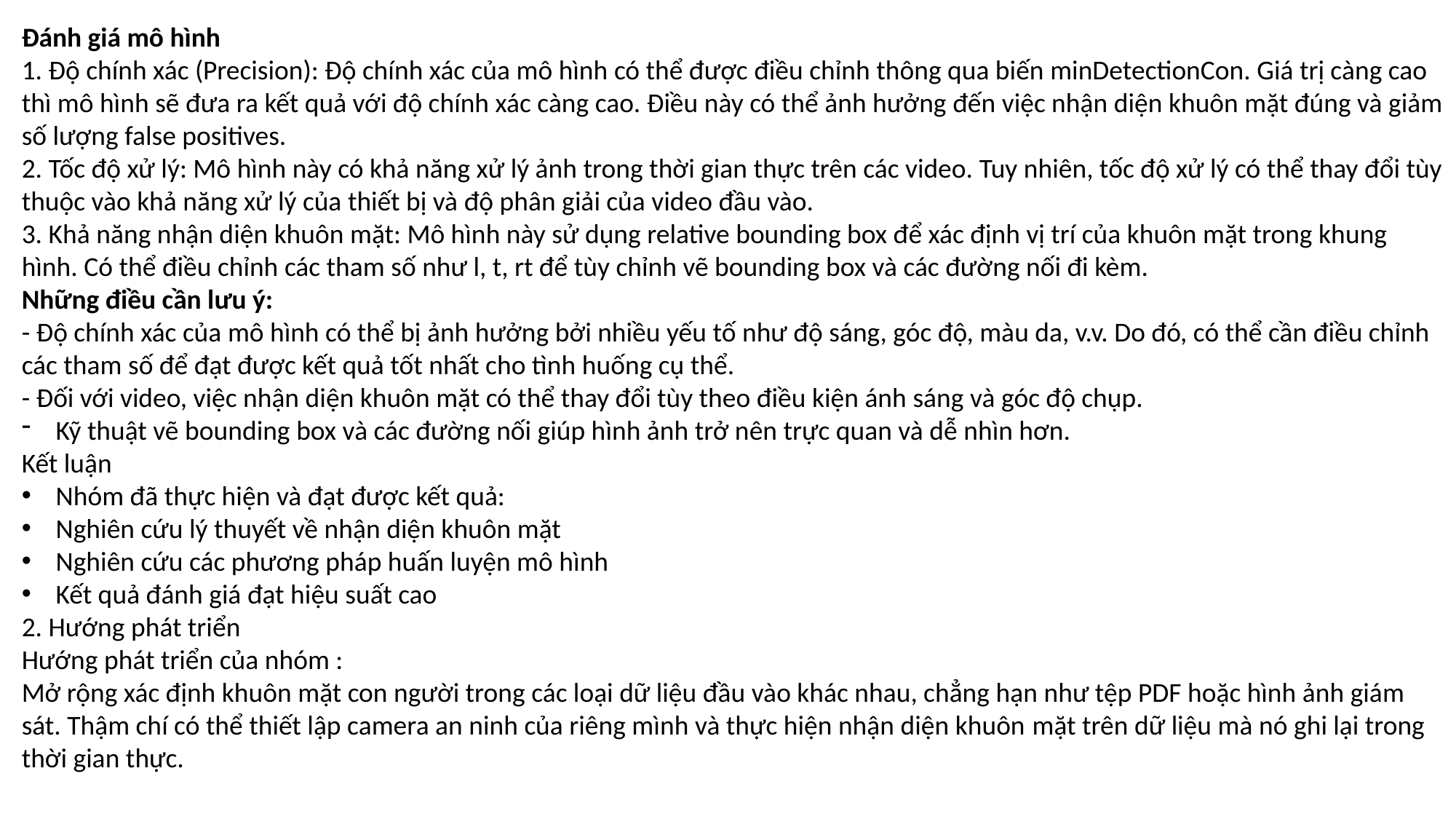

Đánh giá mô hình
1. Độ chính xác (Precision): Độ chính xác của mô hình có thể được điều chỉnh thông qua biến minDetectionCon. Giá trị càng cao thì mô hình sẽ đưa ra kết quả với độ chính xác càng cao. Điều này có thể ảnh hưởng đến việc nhận diện khuôn mặt đúng và giảm số lượng false positives.
2. Tốc độ xử lý: Mô hình này có khả năng xử lý ảnh trong thời gian thực trên các video. Tuy nhiên, tốc độ xử lý có thể thay đổi tùy thuộc vào khả năng xử lý của thiết bị và độ phân giải của video đầu vào.
3. Khả năng nhận diện khuôn mặt: Mô hình này sử dụng relative bounding box để xác định vị trí của khuôn mặt trong khung hình. Có thể điều chỉnh các tham số như l, t, rt để tùy chỉnh vẽ bounding box và các đường nối đi kèm.
Những điều cần lưu ý:
- Độ chính xác của mô hình có thể bị ảnh hưởng bởi nhiều yếu tố như độ sáng, góc độ, màu da, v.v. Do đó, có thể cần điều chỉnh các tham số để đạt được kết quả tốt nhất cho tình huống cụ thể.
- Đối với video, việc nhận diện khuôn mặt có thể thay đổi tùy theo điều kiện ánh sáng và góc độ chụp.
Kỹ thuật vẽ bounding box và các đường nối giúp hình ảnh trở nên trực quan và dễ nhìn hơn.
Kết luận
Nhóm đã thực hiện và đạt được kết quả:
Nghiên cứu lý thuyết về nhận diện khuôn mặt
Nghiên cứu các phương pháp huấn luyện mô hình
Kết quả đánh giá đạt hiệu suất cao
2. Hướng phát triển
Hướng phát triển của nhóm :
Mở rộng xác định khuôn mặt con người trong các loại dữ liệu đầu vào khác nhau, chẳng hạn như tệp PDF hoặc hình ảnh giám sát. Thậm chí có thể thiết lập camera an ninh của riêng mình và thực hiện nhận diện khuôn mặt trên dữ liệu mà nó ghi lại trong thời gian thực.